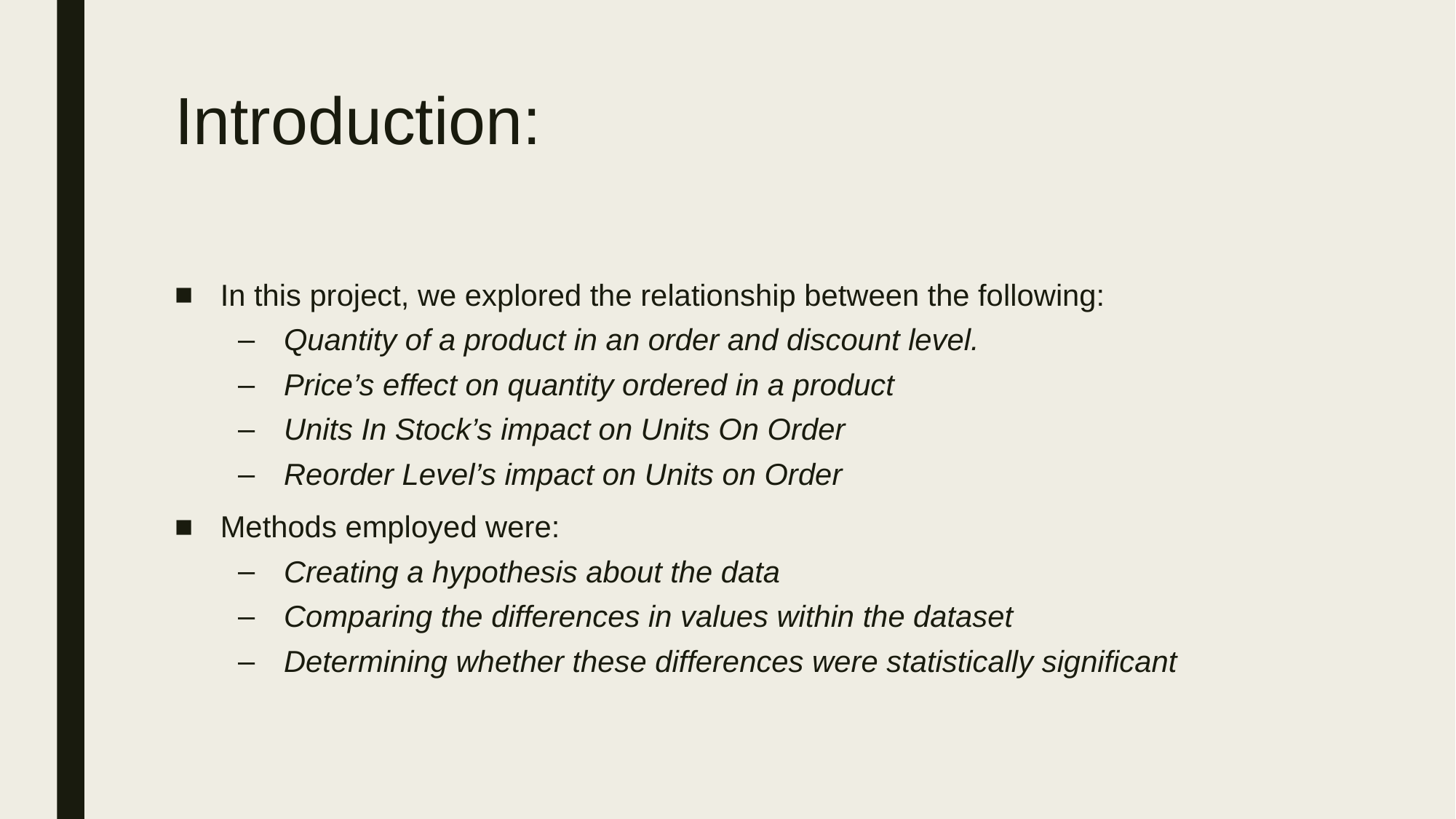

# Introduction:
In this project, we explored the relationship between the following:
Quantity of a product in an order and discount level.
Price’s effect on quantity ordered in a product
Units In Stock’s impact on Units On Order
Reorder Level’s impact on Units on Order
Methods employed were:
Creating a hypothesis about the data
Comparing the differences in values within the dataset
Determining whether these differences were statistically significant